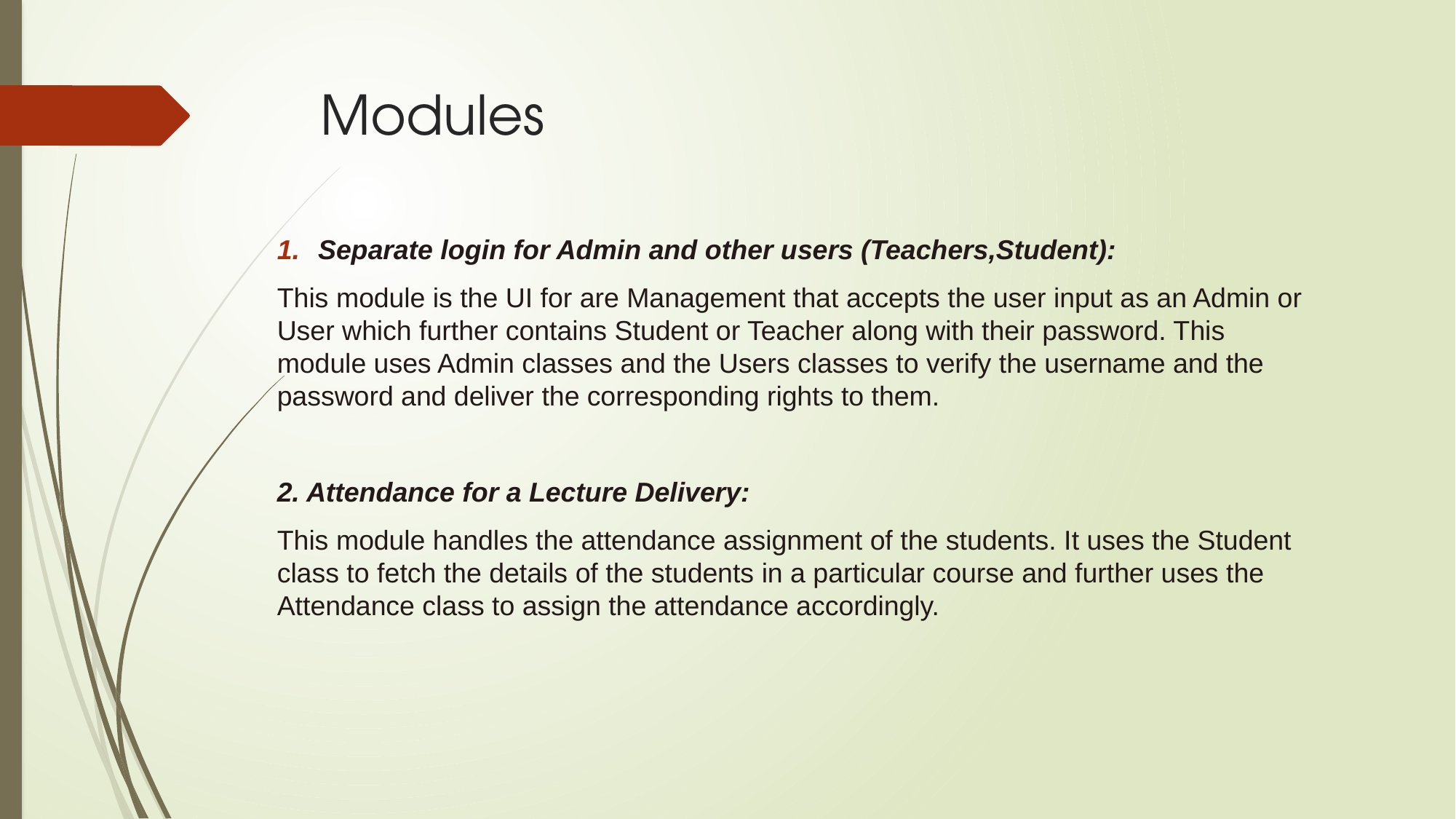

# Modules
Separate login for Admin and other users (Teachers,Student):
This module is the UI for are Management that accepts the user input as an Admin or User which further contains Student or Teacher along with their password. This module uses Admin classes and the Users classes to verify the username and the password and deliver the corresponding rights to them.

2. Attendance for a Lecture Delivery:
This module handles the attendance assignment of the students. It uses the Student  class to fetch the details of the students in a particular course and further uses the Attendance class to assign the attendance accordingly.